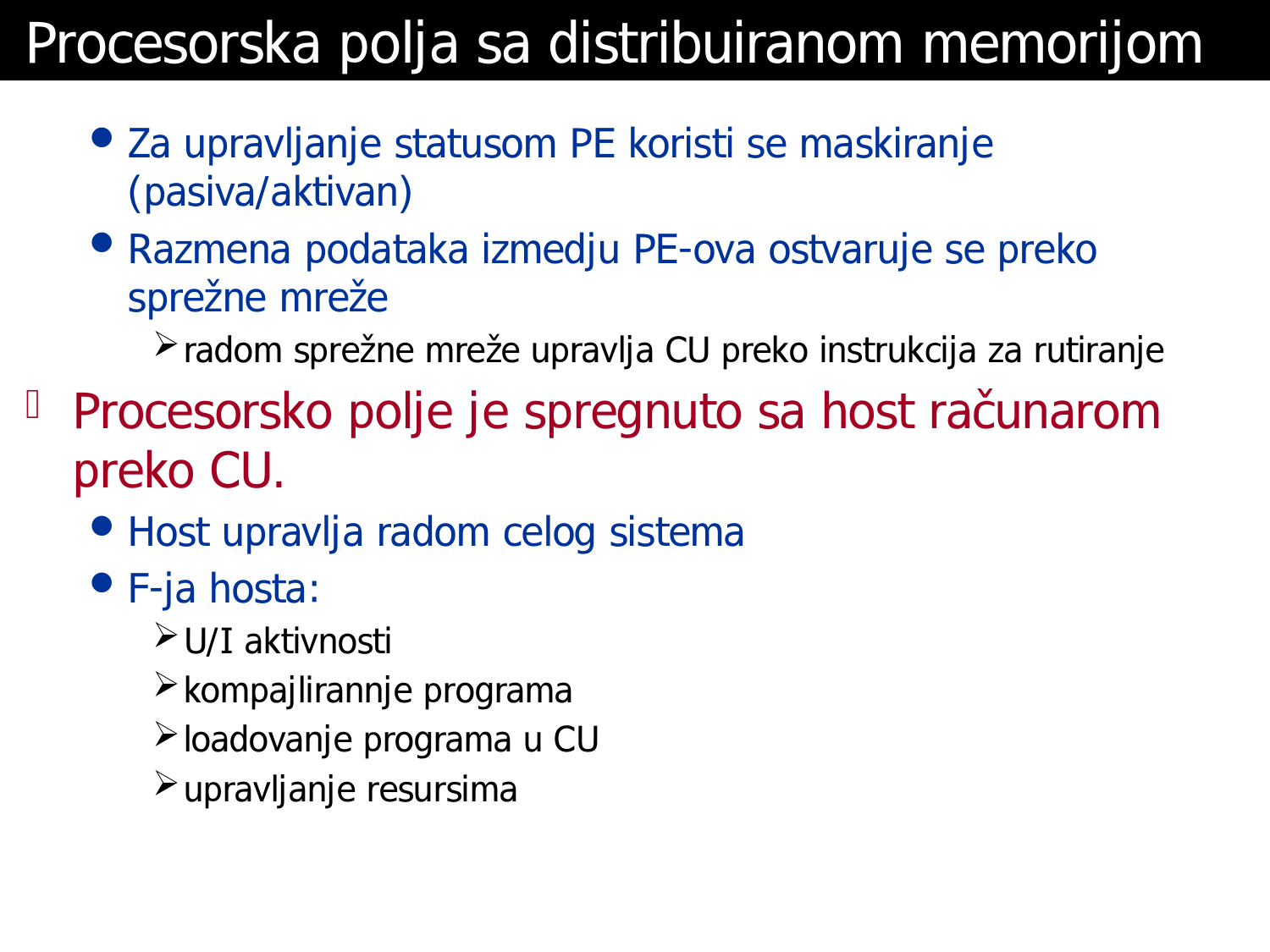

# Procesorska polja sa distribuiranom memorijom
Za upravljanje statusom PE koristi se maskiranje (pasiva/aktivan)
Razmena podataka izmedju PE-ova ostvaruje se preko sprežne mreže
radom sprežne mreže upravlja CU preko instrukcija za rutiranje
Procesorsko polje je spregnuto sa host računarom preko CU.
Host upravlja radom celog sistema
F-ja hosta:
U/I aktivnosti
kompajlirannje programa
loadovanje programa u CU
upravljanje resursima